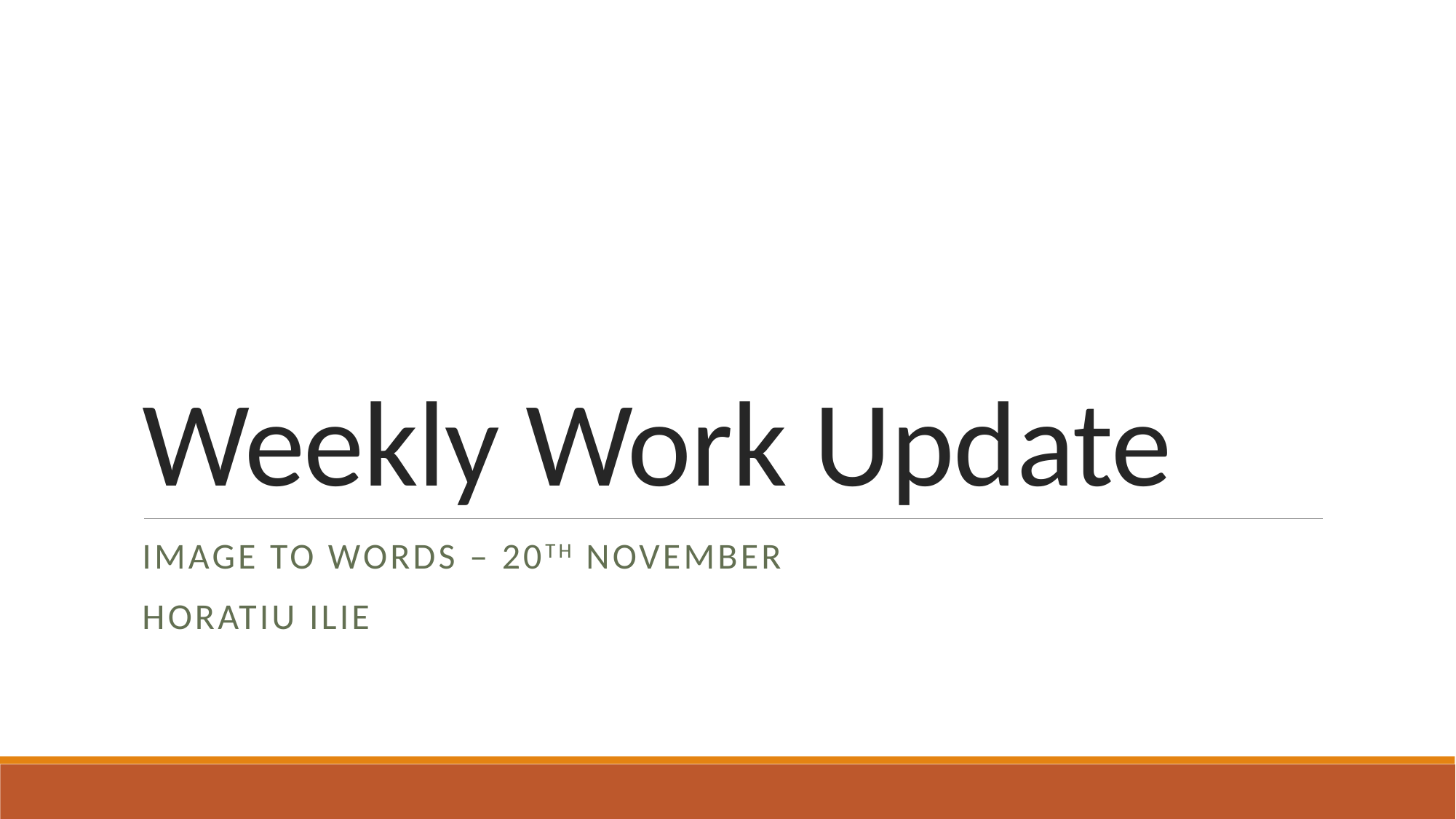

# Weekly Work Update
Image To Words – 20th November
Horatiu Ilie